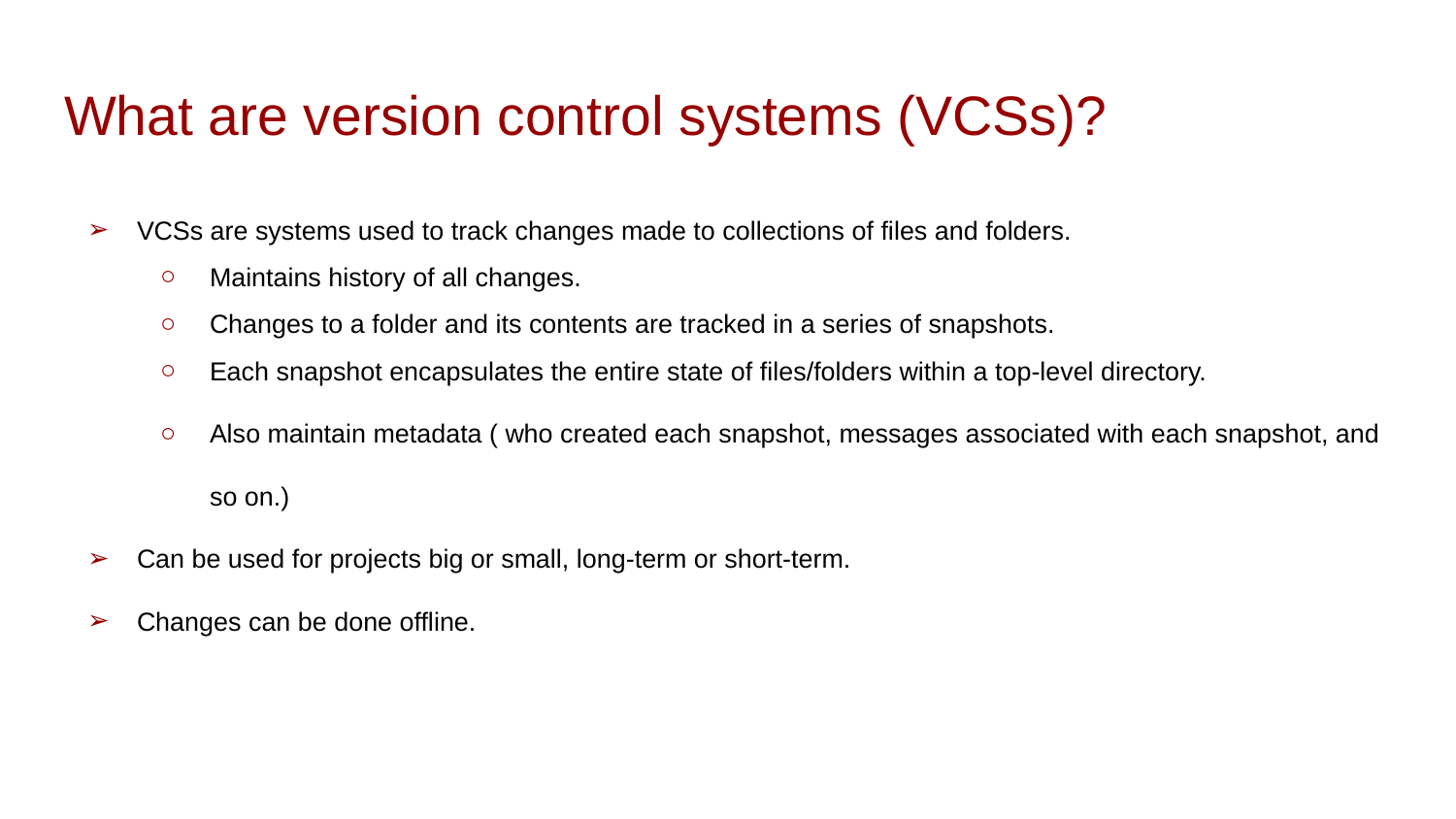

# What are version control systems (VCSs)?
VCSs are systems used to track changes made to collections of files and folders.
Maintains history of all changes.
Changes to a folder and its contents are tracked in a series of snapshots.
Each snapshot encapsulates the entire state of files/folders within a top-level directory.
Also maintain metadata ( who created each snapshot, messages associated with each snapshot, and so on.)
Can be used for projects big or small, long-term or short-term.
Changes can be done offline.